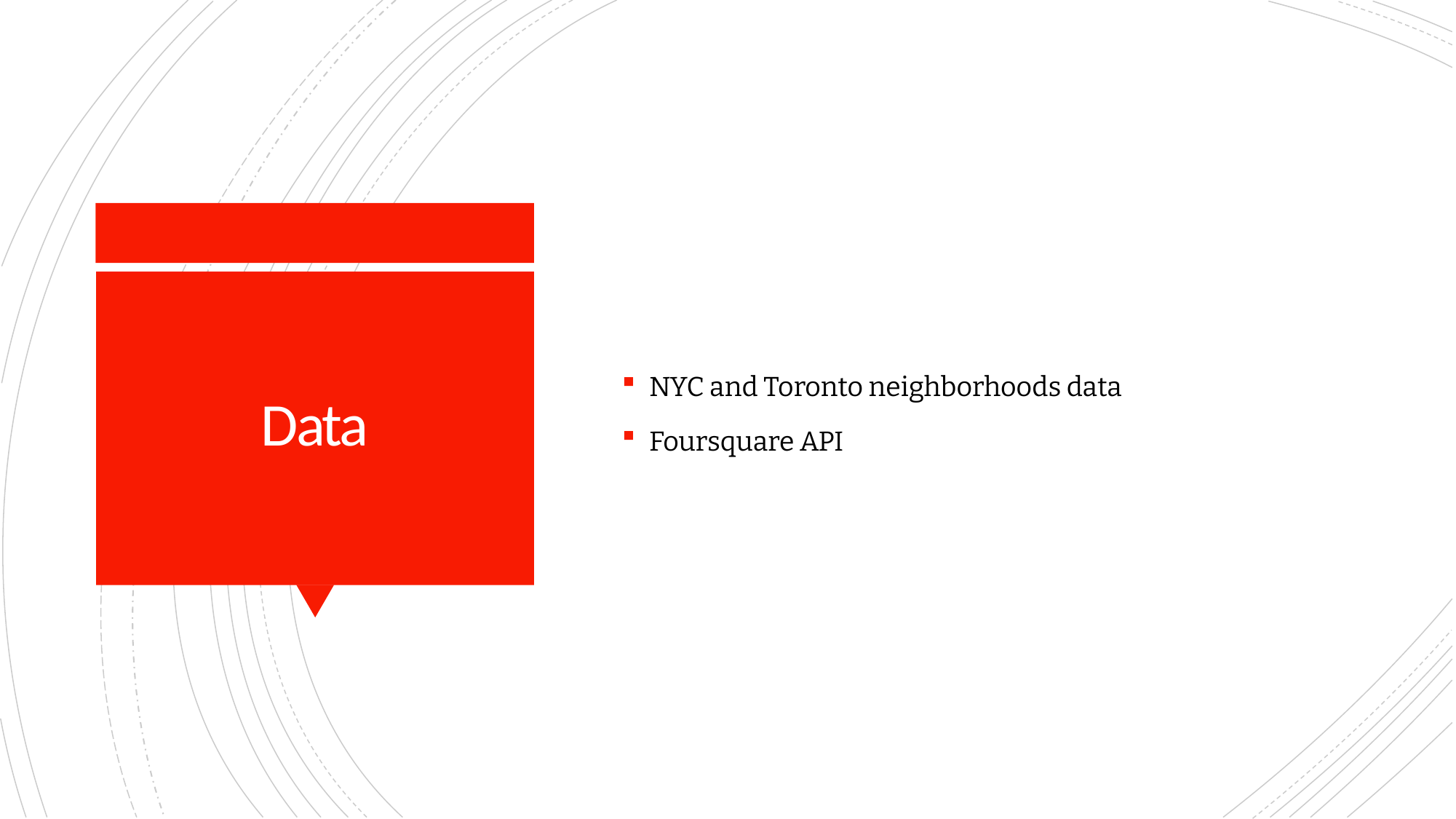

NYC and Toronto neighborhoods data
Foursquare API
# Data